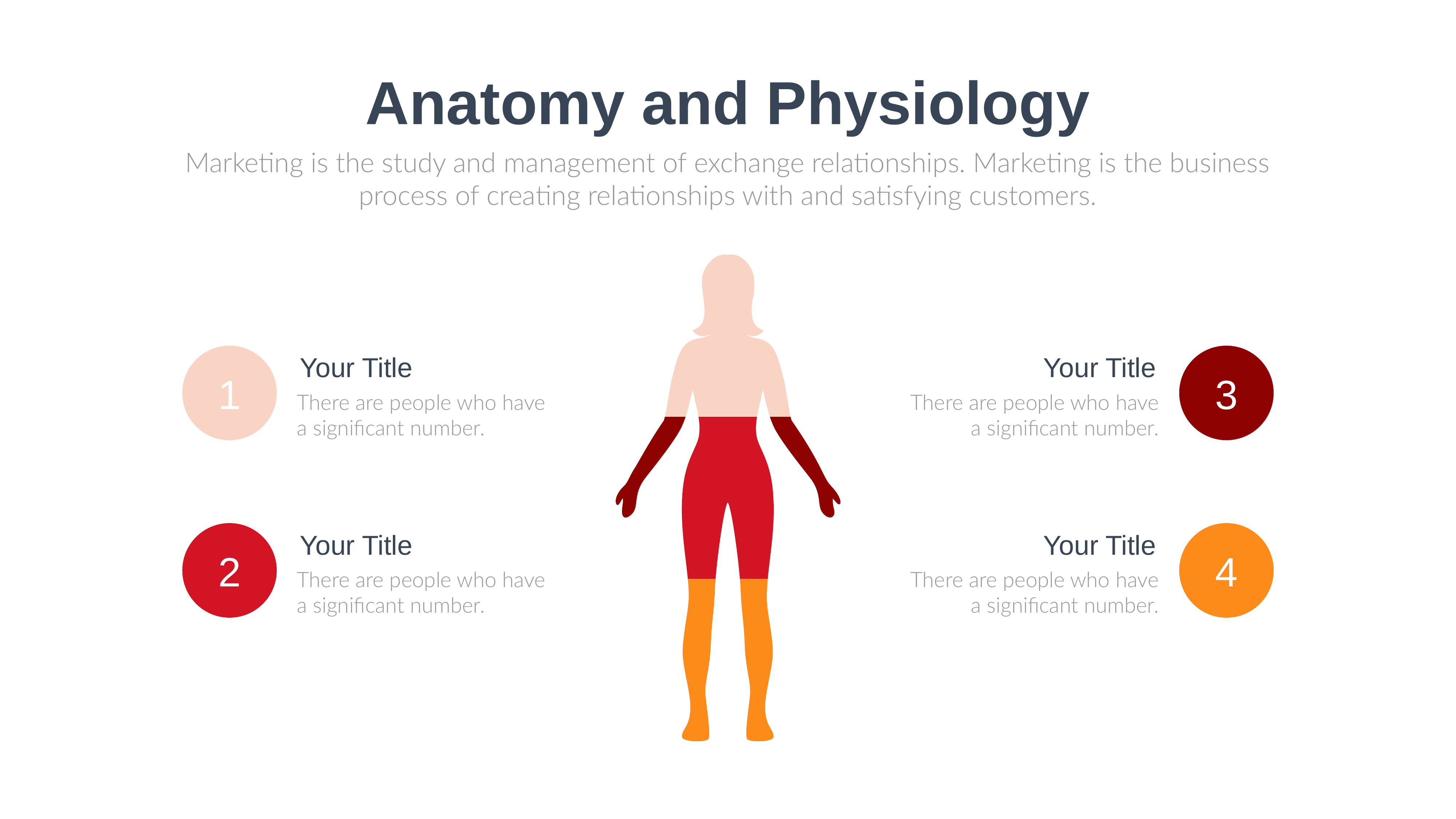

Anatomy and Physiology
Marketing is the study and management of exchange relationships. Marketing is the business process of creating relationships with and satisfying customers.

1
3
Your Title
There are people who have a significant number.
Your Title
There are people who have a significant number.

2
Your Title
There are people who have a significant number.
4
Your Title
There are people who have a significant number.